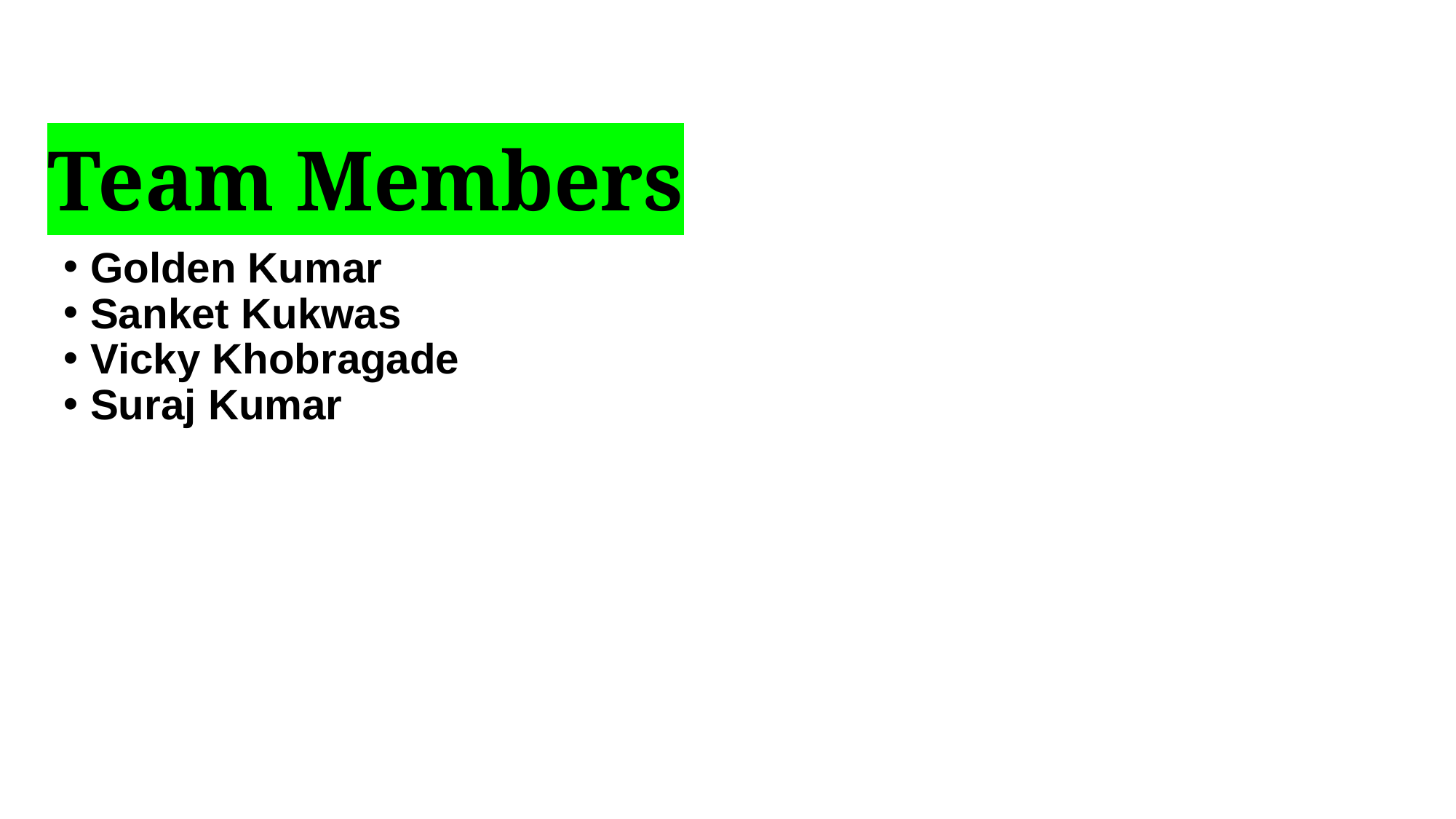

# Team Members
Golden Kumar
Sanket Kukwas
Vicky Khobragade
Suraj Kumar